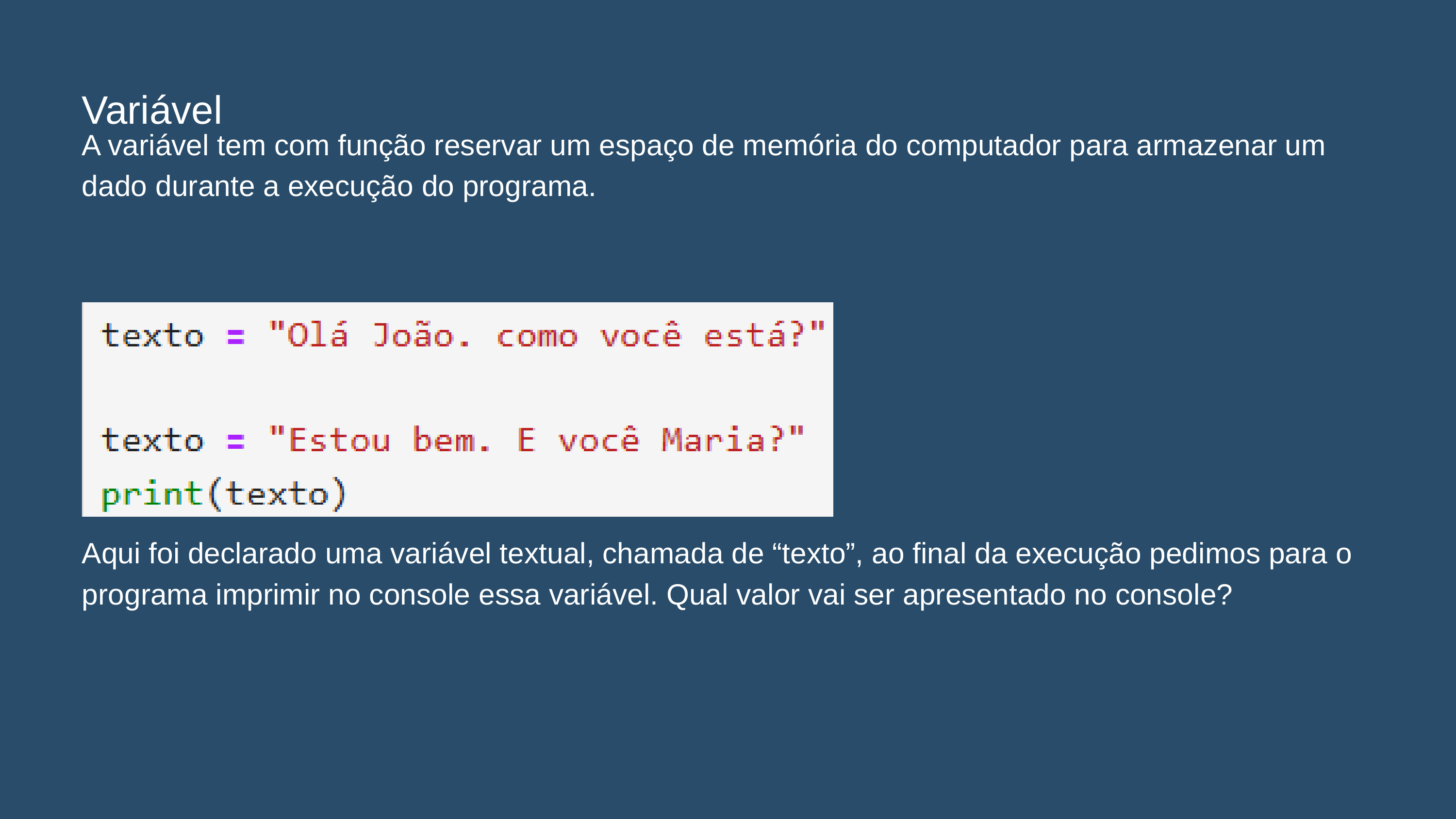

Variável
A variável tem com função reservar um espaço de memória do computador para armazenar um dado durante a execução do programa.

Aqui foi declarado uma variável textual, chamada de “texto”, ao final da execução pedimos para o programa imprimir no console essa variável. Qual valor vai ser apresentado no console?